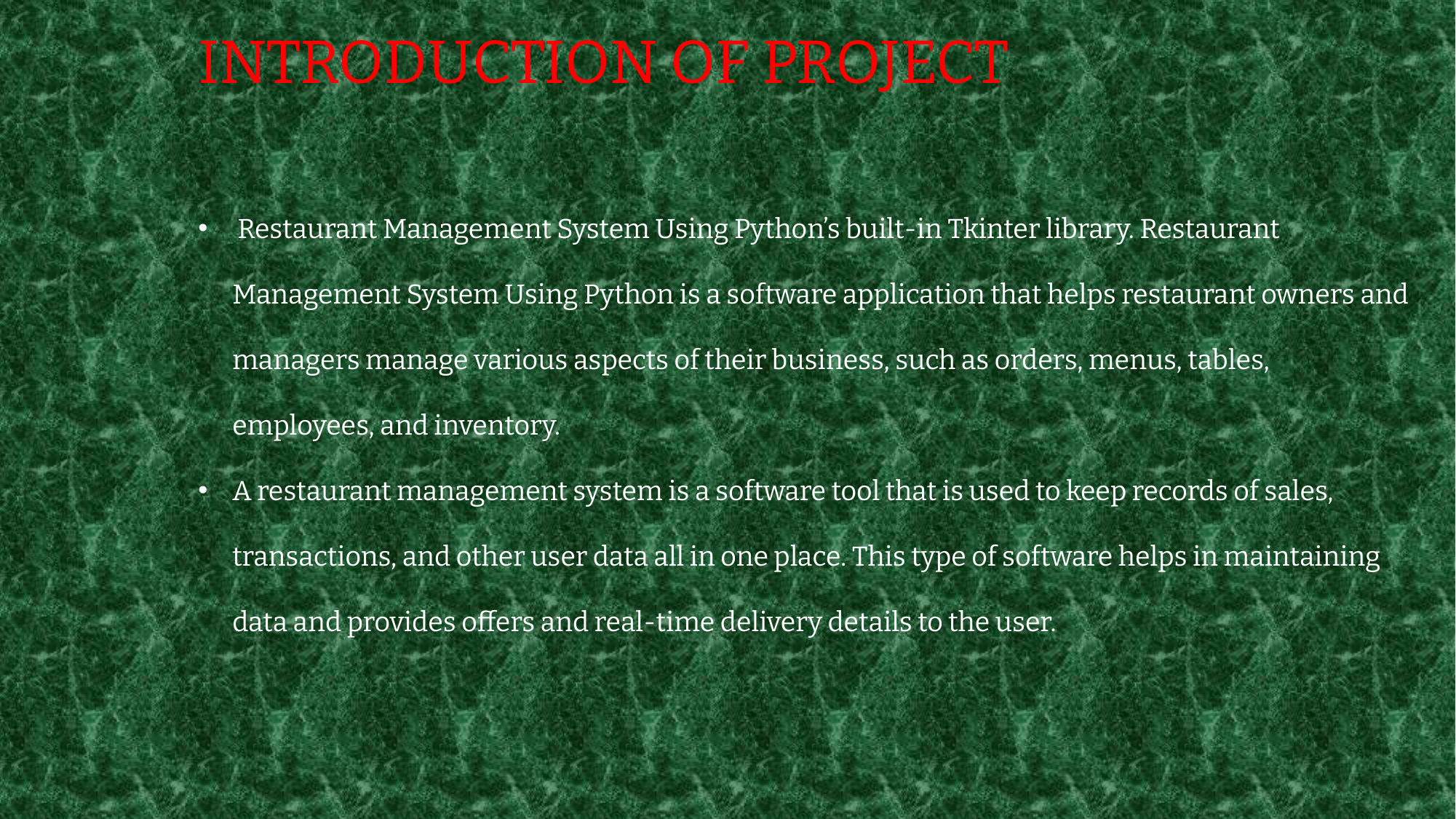

INTRODUCTION OF PROJECT
 Restaurant Management System Using Python’s built-in Tkinter library. Restaurant Management System Using Python is a software application that helps restaurant owners and managers manage various aspects of their business, such as orders, menus, tables, employees, and inventory.
A restaurant management system is a software tool that is used to keep records of sales, transactions, and other user data all in one place. This type of software helps in maintaining data and provides offers and real-time delivery details to the user.